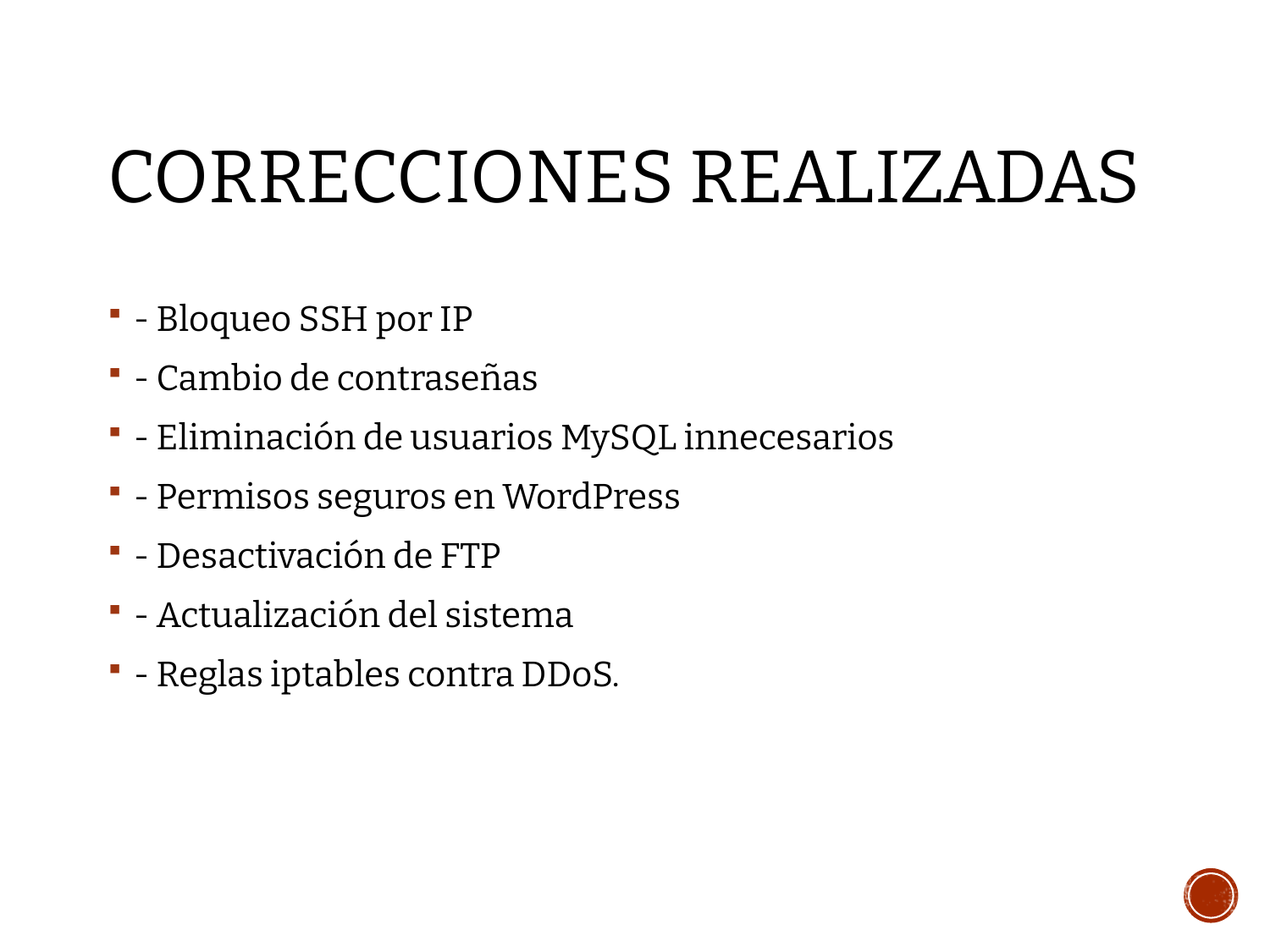

# Correcciones Realizadas
- Bloqueo SSH por IP
- Cambio de contraseñas
- Eliminación de usuarios MySQL innecesarios
- Permisos seguros en WordPress
- Desactivación de FTP
- Actualización del sistema
- Reglas iptables contra DDoS.